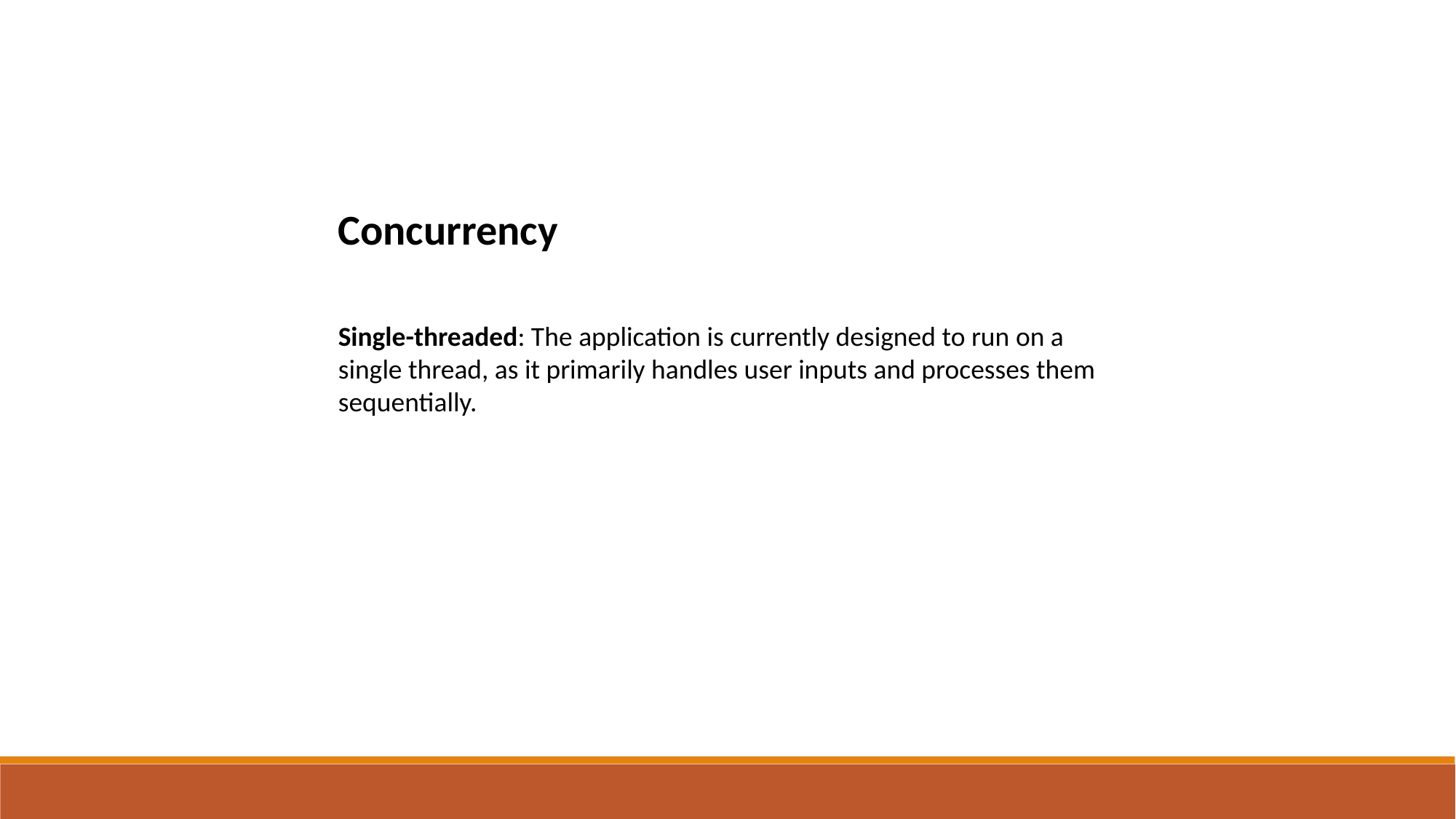

Concurrency

Single-threaded: The application is currently designed to run on a single thread, as it primarily handles user inputs and processes them sequentially.